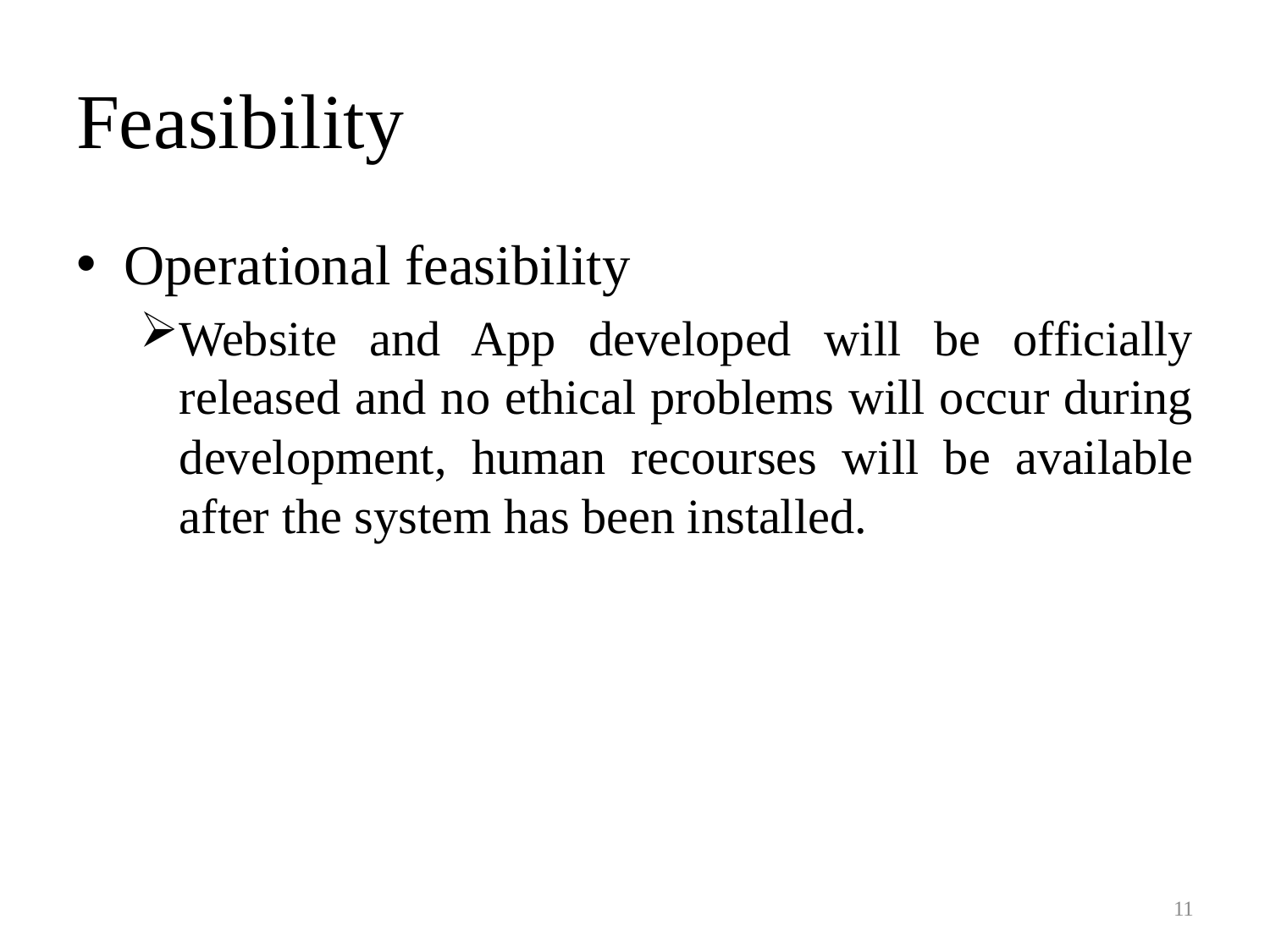

# Feasibility
Operational feasibility
Website and App developed will be officially released and no ethical problems will occur during development, human recourses will be available after the system has been installed.
11